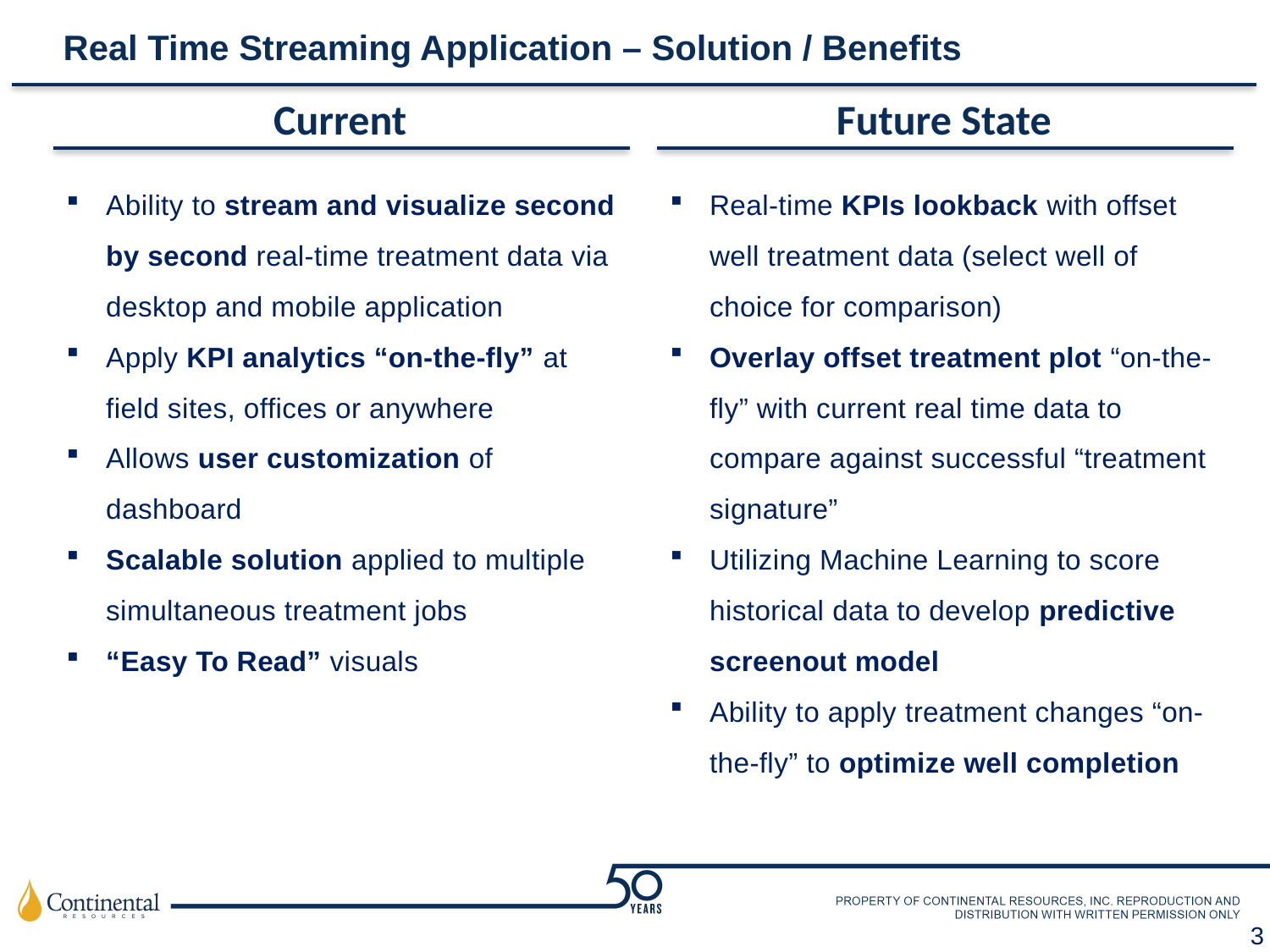

# Real Time Streaming Application – Solution / Benefits
Current
Future State
Ability to stream and visualize second by second real-time treatment data via desktop and mobile application
Apply KPI analytics “on-the-fly” at field sites, offices or anywhere
Allows user customization of dashboard
Scalable solution applied to multiple simultaneous treatment jobs
“Easy To Read” visuals

Real-time KPIs lookback with offset well treatment data (select well of choice for comparison)
Overlay offset treatment plot “on-the-fly” with current real time data to compare against successful “treatment signature”
Utilizing Machine Learning to score historical data to develop predictive screenout model
Ability to apply treatment changes “on-the-fly” to optimize well completion
3